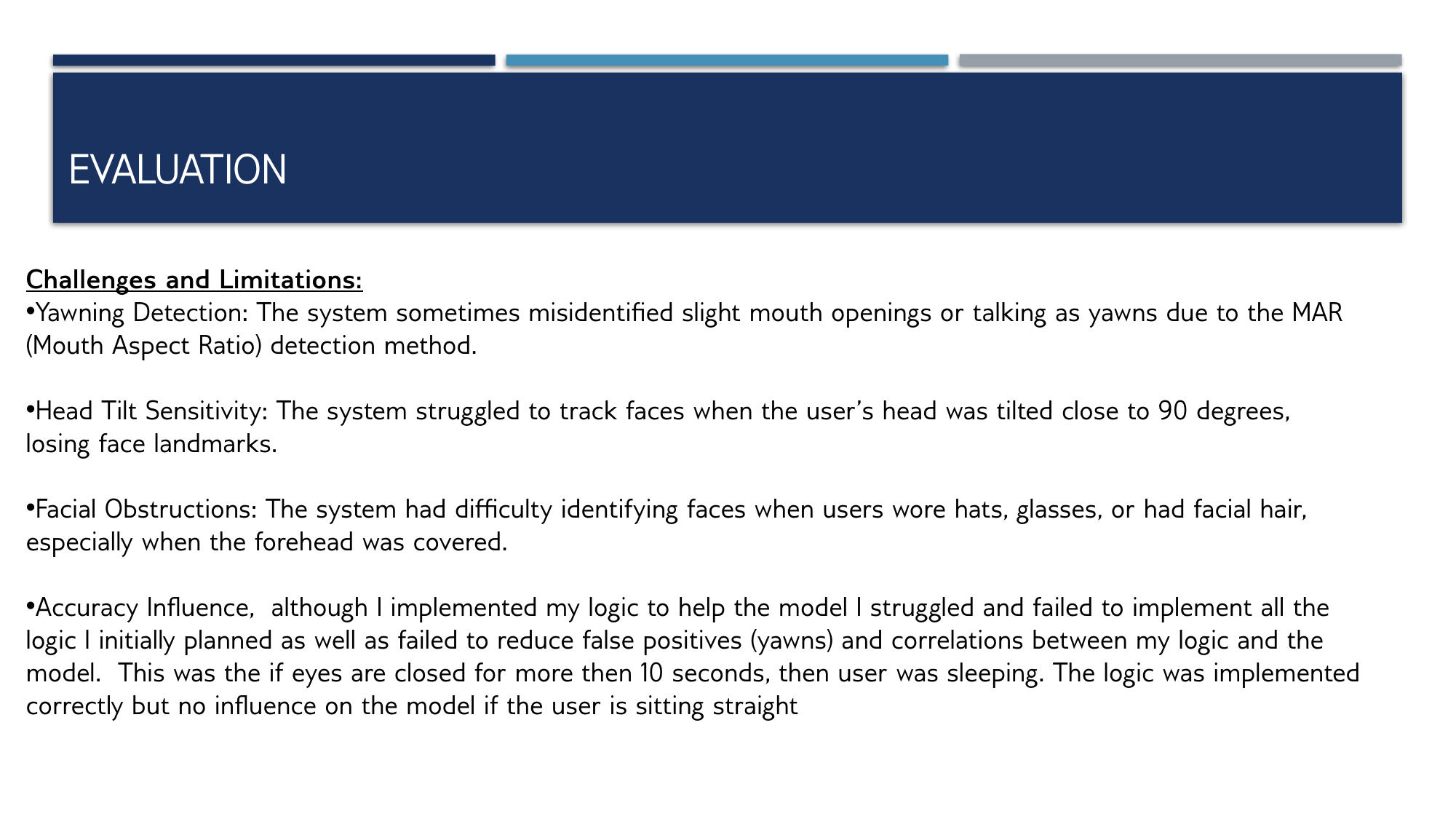

# Evaluation
Challenges and Limitations:
Yawning Detection: The system sometimes misidentified slight mouth openings or talking as yawns due to the MAR (Mouth Aspect Ratio) detection method.

Head Tilt Sensitivity: The system struggled to track faces when the user’s head was tilted close to 90 degrees, losing face landmarks.

Facial Obstructions: The system had difficulty identifying faces when users wore hats, glasses, or had facial hair, especially when the forehead was covered.

Accuracy Influence,  although I implemented my logic to help the model I struggled and failed to implement all the logic I initially planned as well as failed to reduce false positives (yawns) and correlations between my logic and the model.  This was the if eyes are closed for more then 10 seconds, then user was sleeping. The logic was implemented correctly but no influence on the model if the user is sitting straight